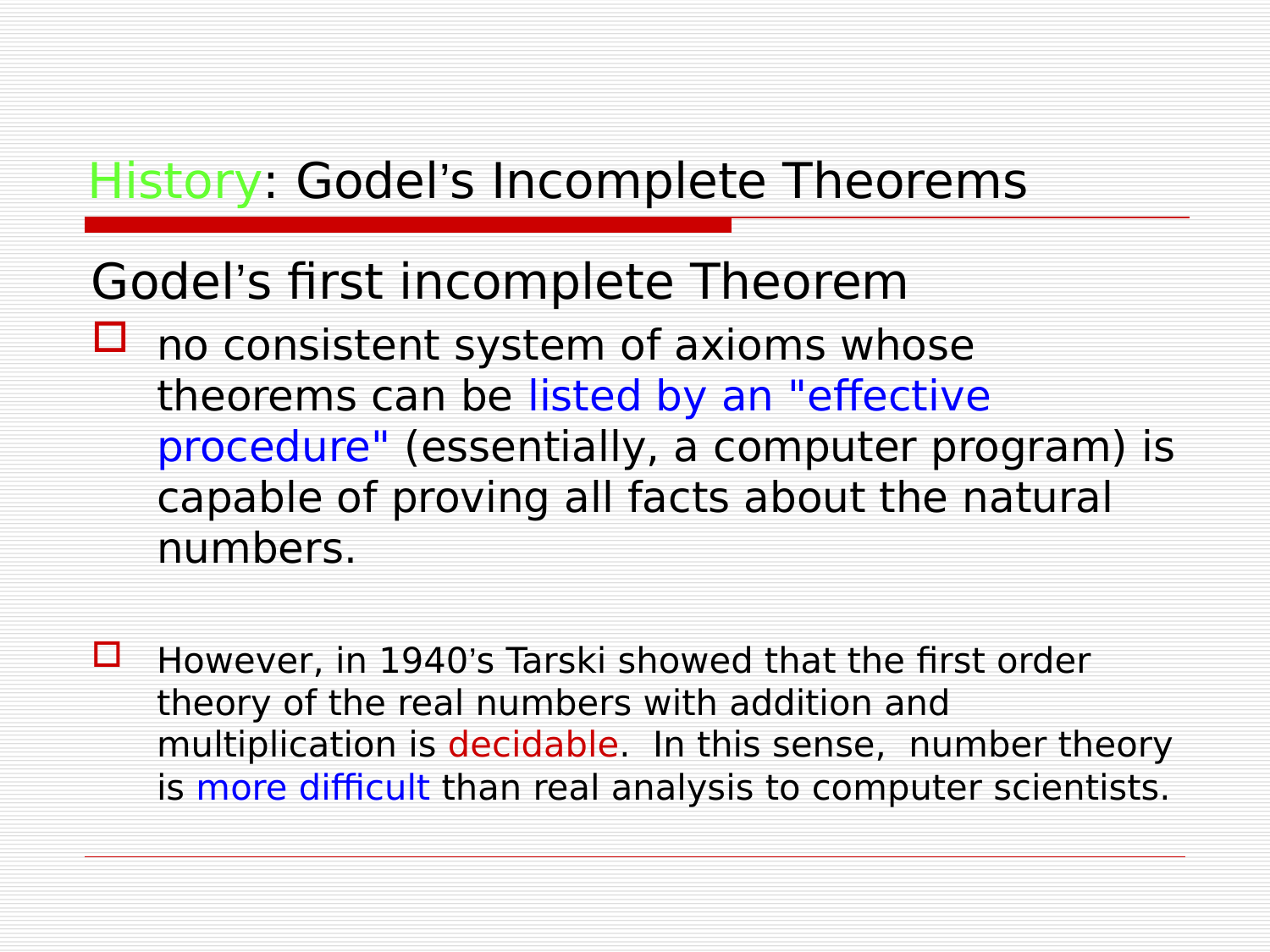

# History: Godel’s Incomplete Theorems
Godel’s first incomplete Theorem
no consistent system of axioms whose theorems can be listed by an "effective procedure" (essentially, a computer program) is capable of proving all facts about the natural numbers.

However, in 1940’s Tarski showed that the first order theory of the real numbers with addition and multiplication is decidable.  In this sense,  number theory is more difficult than real analysis to computer scientists.